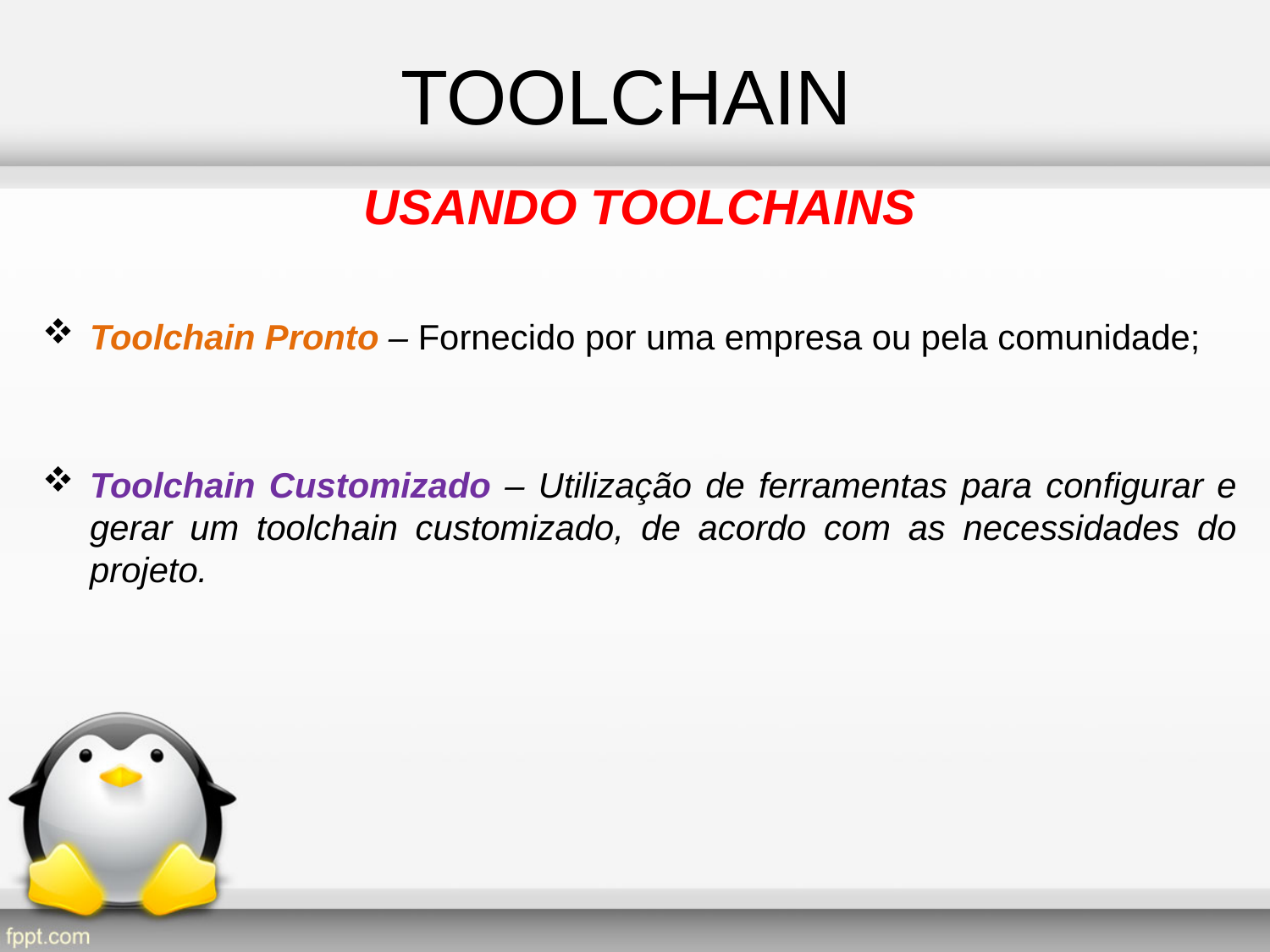

TOOLCHAIN
USANDO TOOLCHAINS

Toolchain Pronto – Fornecido por uma empresa ou pela comunidade;

Toolchain Customizado – Utilização de ferramentas para configurar e gerar um toolchain customizado, de acordo com as necessidades do projeto.